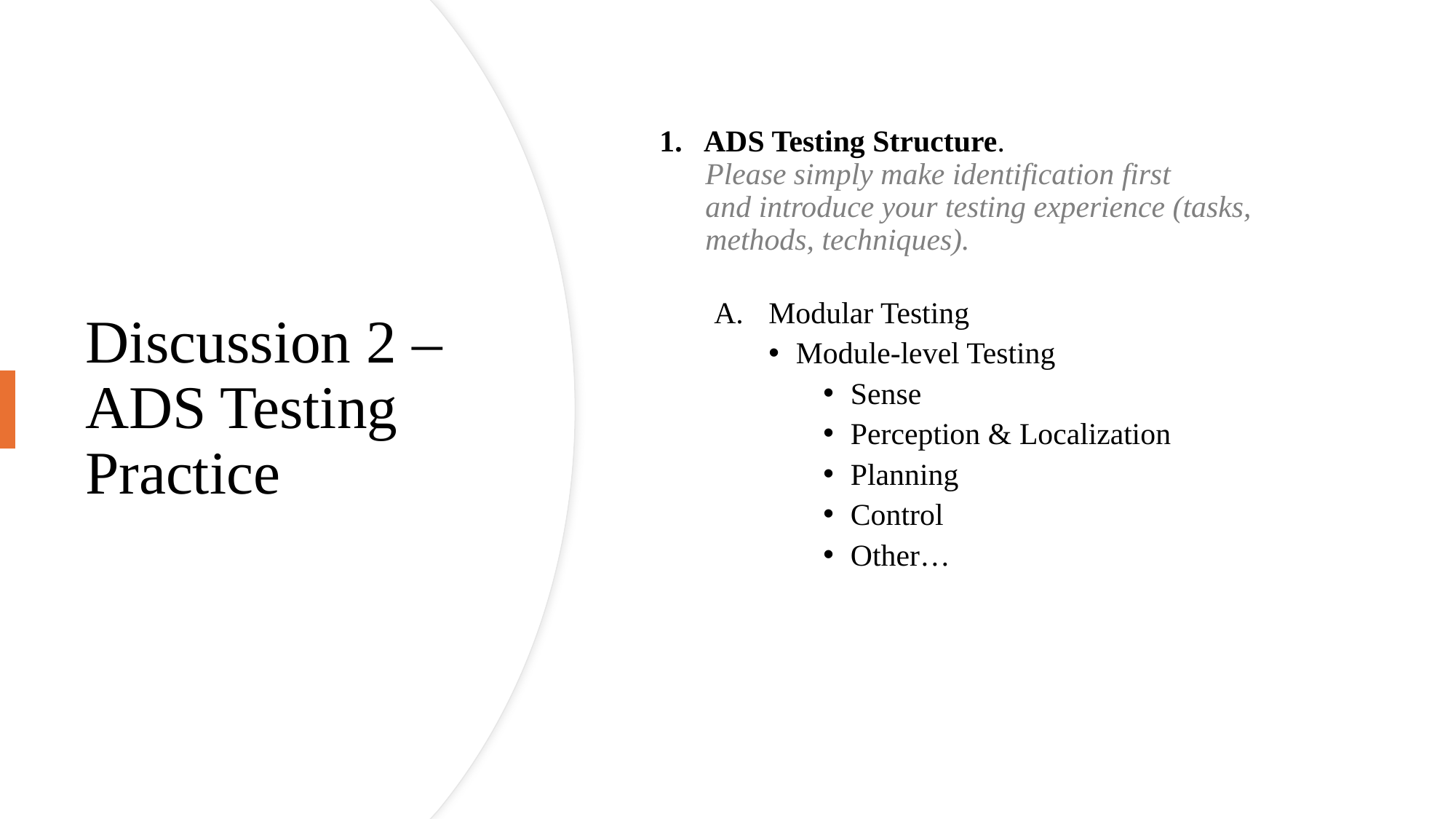

1.   ADS Testing Structure.
      Please simply make identification first
      and introduce your testing experience (tasks,
      methods, techniques).

Modular Testing
Module-level Testing
Sense
Perception & Localization
Planning
Control
Other…

# Discussion 2 – ADS Testing Practice